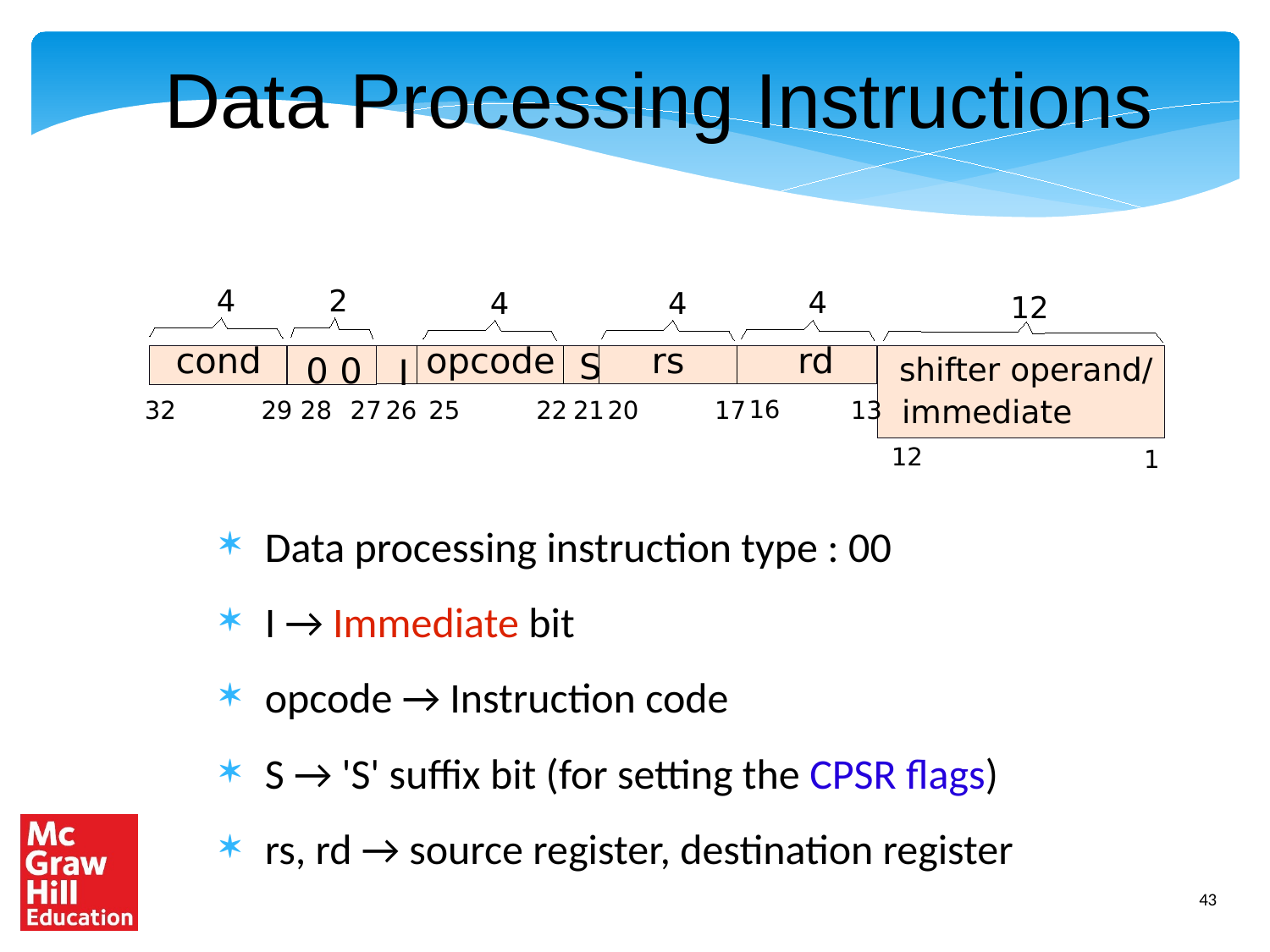

Data Processing Instructions

4
2
4
4
4
12

cond
opcode
rs
rd
S

 0 0
shifter operand/
I
immediate
16
32
29
28
27
26
25
22
21
20
17
13
12
1
Data processing instruction type : 00
I → Immediate bit
opcode → Instruction code
S → 'S' suffix bit (for setting the CPSR flags)
rs, rd → source register, destination register